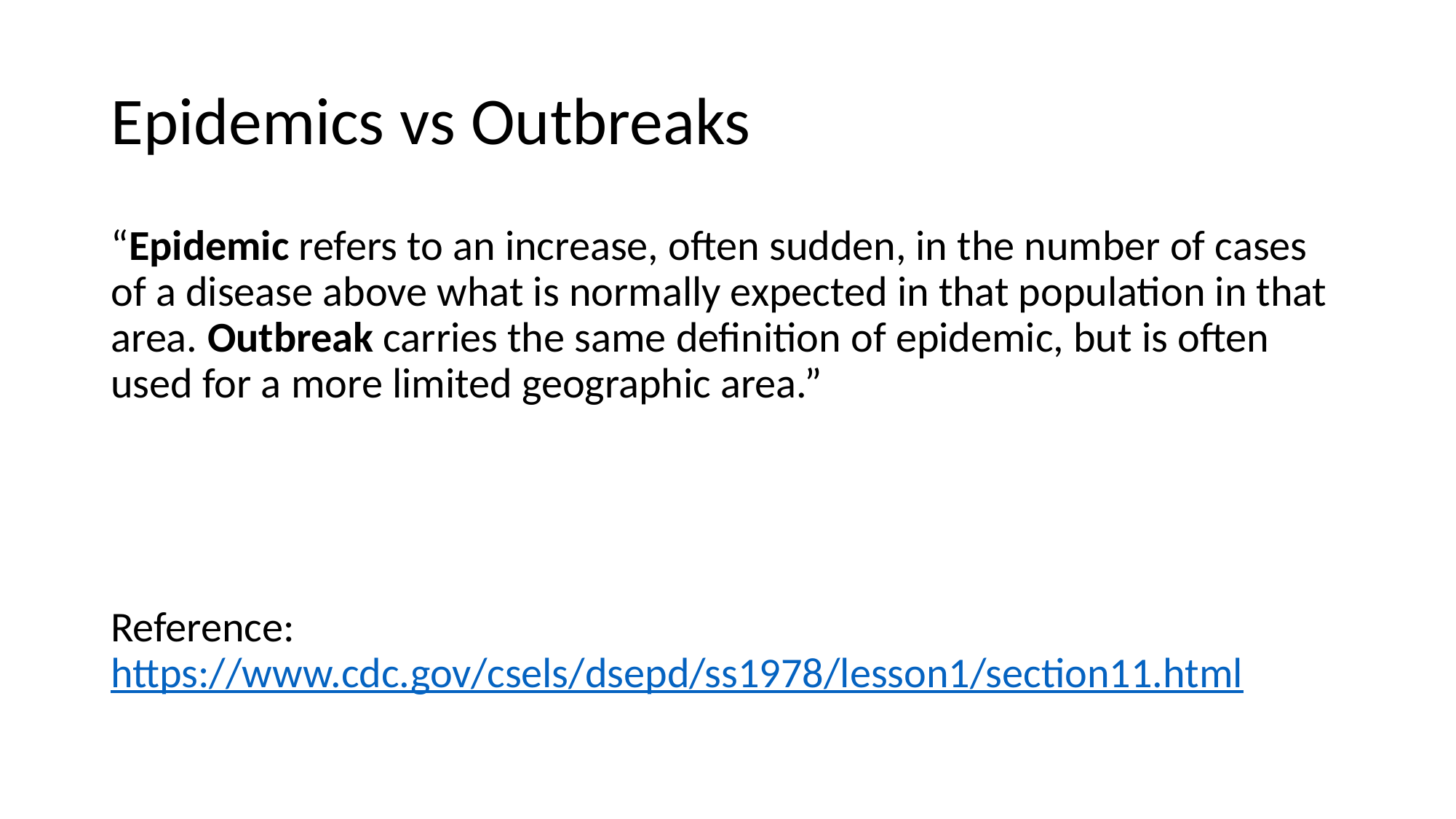

# Epidemics vs Outbreaks
“Epidemic refers to an increase, often sudden, in the number of cases of a disease above what is normally expected in that population in that area. Outbreak carries the same definition of epidemic, but is often used for a more limited geographic area.”

Reference: https://www.cdc.gov/csels/dsepd/ss1978/lesson1/section11.html